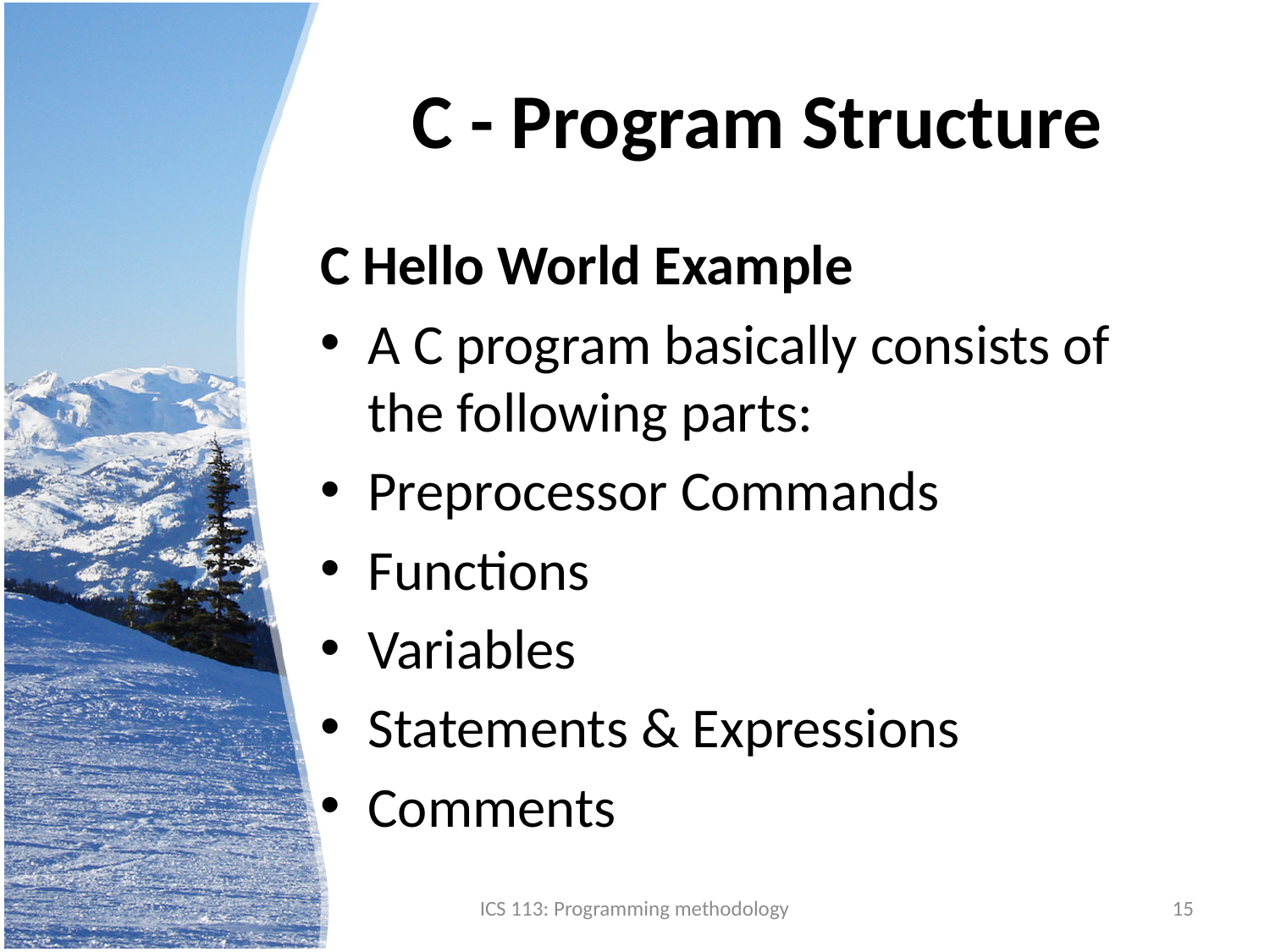

# C - Program Structure
C Hello World Example
A C program basically consists of the following parts:
Preprocessor Commands
Functions
Variables
Statements & Expressions
Comments
ICS 113: Programming methodology
15